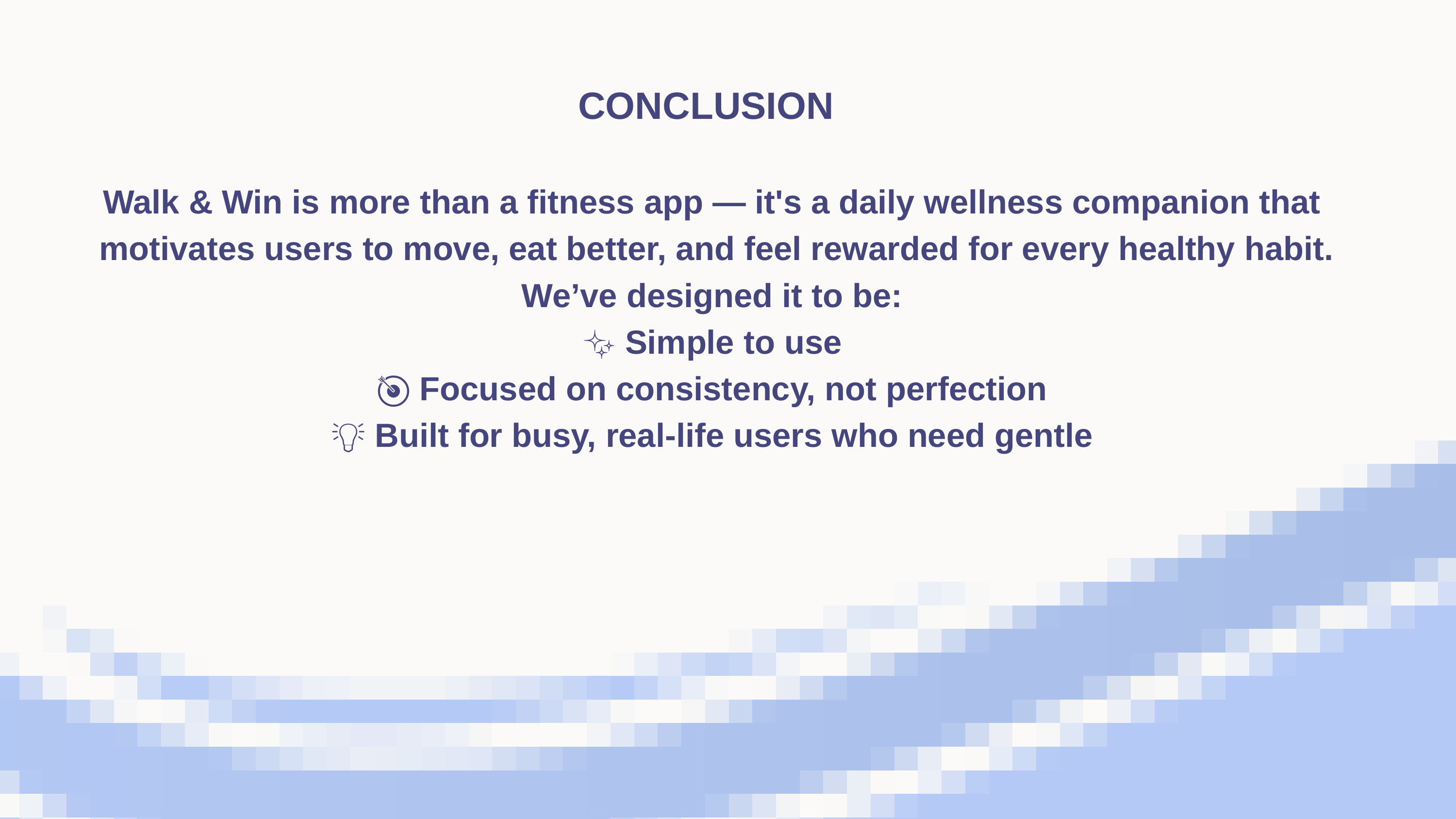

CONCLUSION
Walk & Win is more than a fitness app — it's a daily wellness companion that
 motivates users to move, eat better, and feel rewarded for every healthy habit.
We’ve designed it to be:
✨ Simple to use
🎯 Focused on consistency, not perfection
💡 Built for busy, real-life users who need gentle